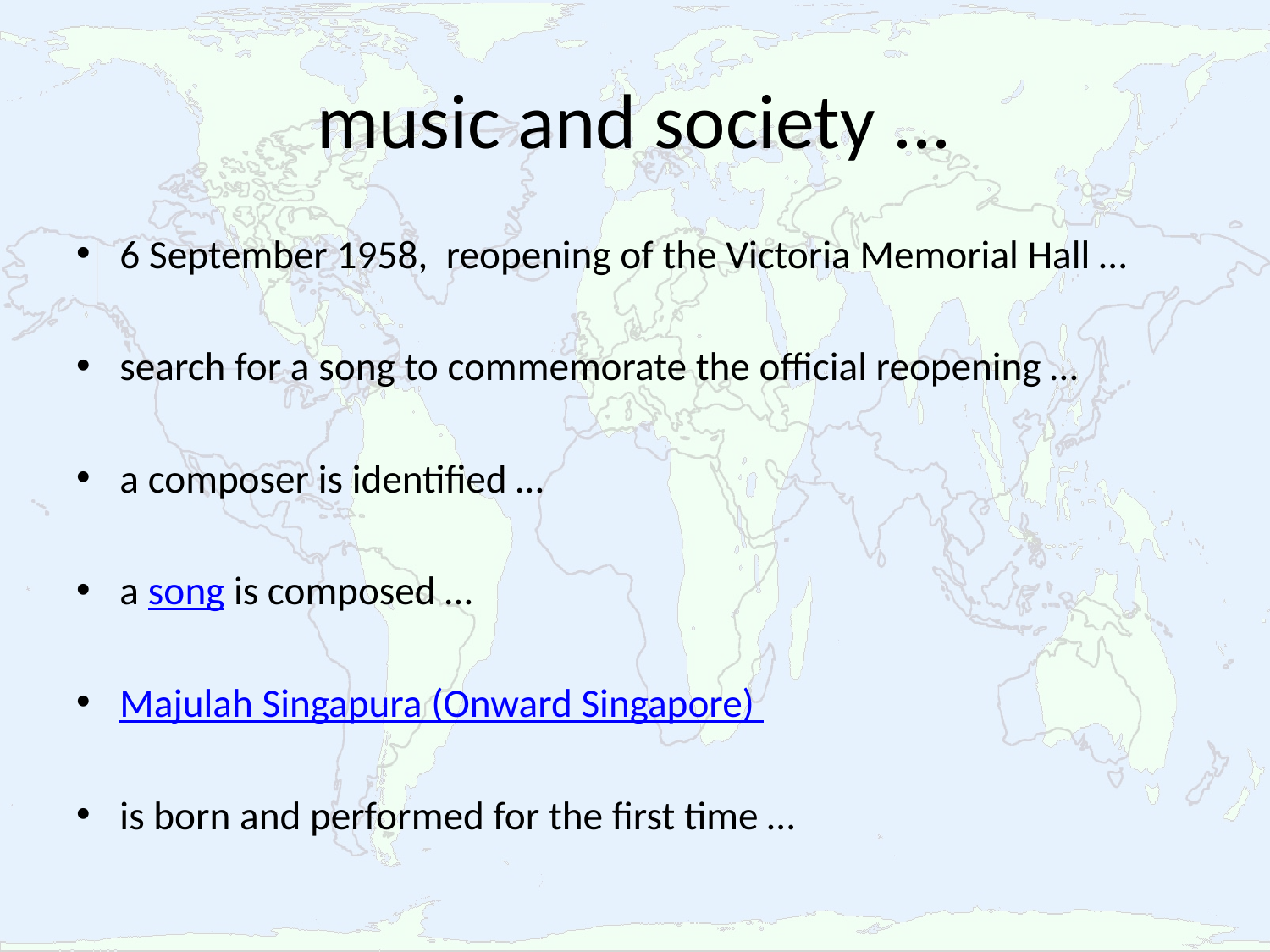

# music and society ...
6 September 1958,  reopening of the Victoria Memorial Hall …

search for a song to commemorate the official reopening …

a composer is identified …

a song is composed …

Majulah Singapura (Onward Singapore)

is born and performed for the first time …